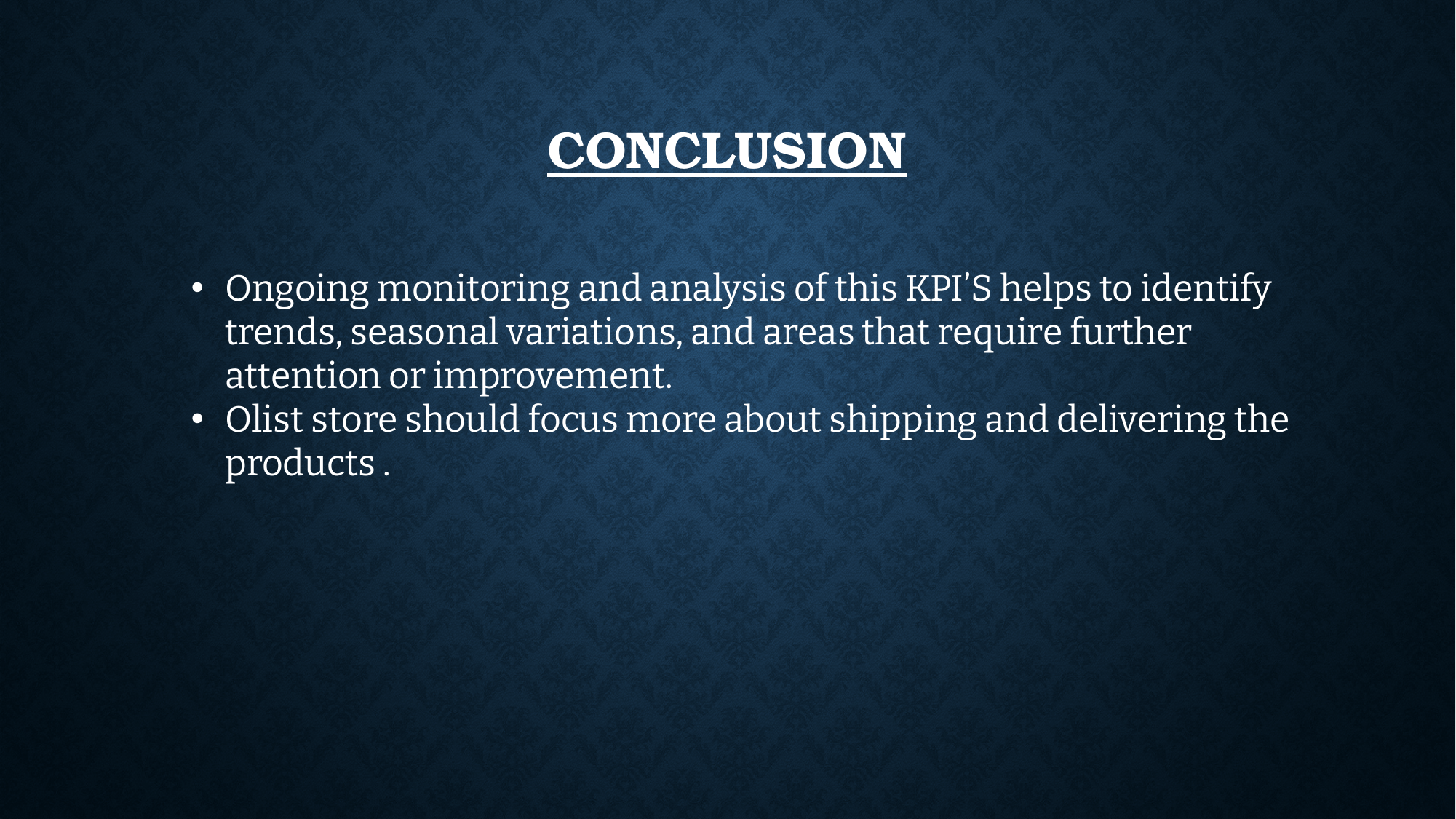

# CONCLUSION
Ongoing monitoring and analysis of this KPI’S helps to identify trends, seasonal variations, and areas that require further attention or improvement.
Olist store should focus more about shipping and delivering the products .